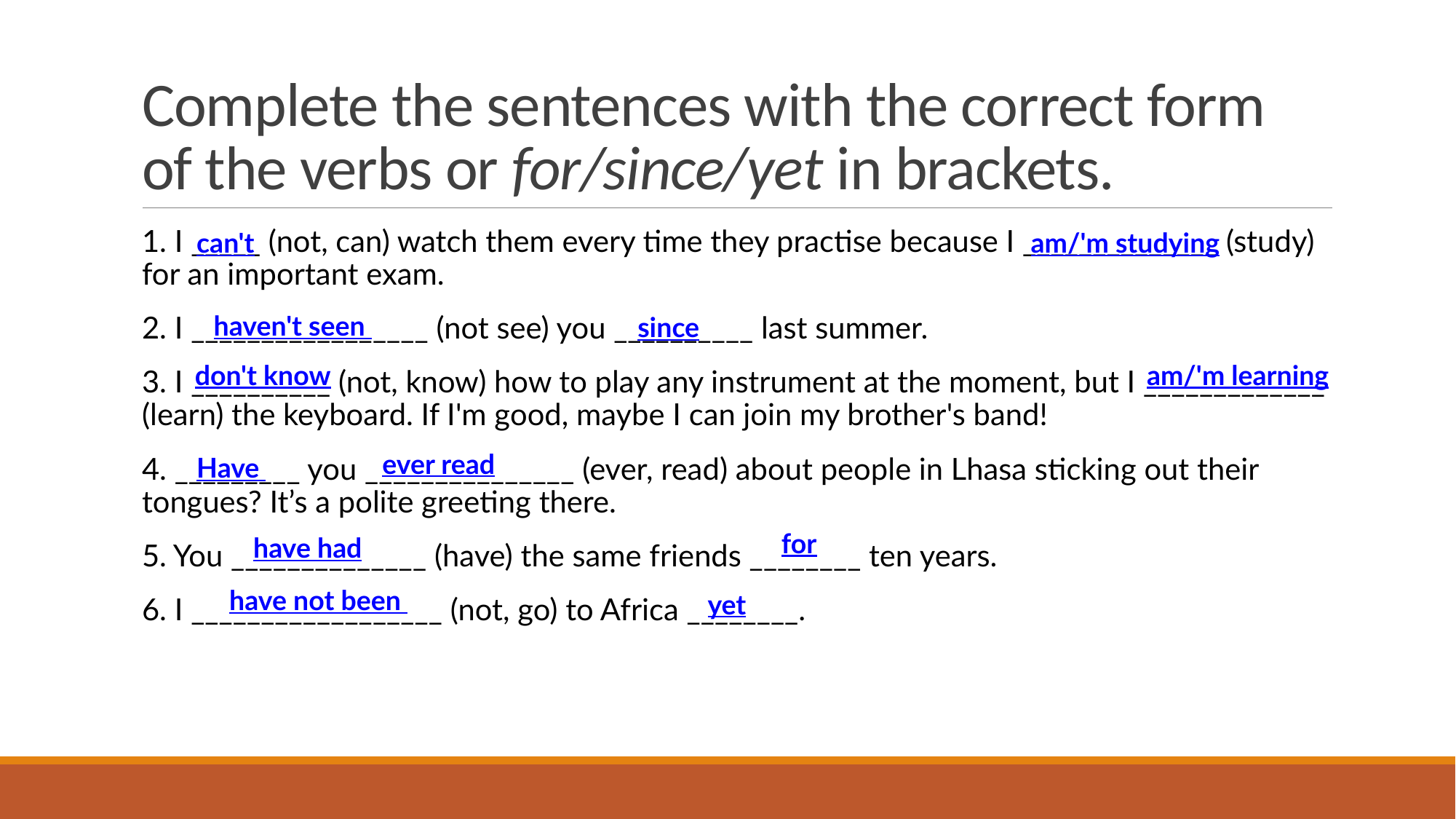

# Complete the sentences with the correct form of the verbs or for/since/yet in brackets.
1. I _____ (not, can) watch them every time they practise because I ______________ (study) for an important exam.
2. I _________________ (not see) you __________ last summer.
3. I __________ (not, know) how to play any instrument at the moment, but I _____________ (learn) the keyboard. If I'm good, maybe I can join my brother's band!
4. _________ you _______________ (ever, read) about people in Lhasa sticking out their tongues? It’s a polite greeting there.
5. You ______________ (have) the same friends ________ ten years.
6. I __________________ (not, go) to Africa ________.
can't
am/'m studying
haven't seen
since
don't know
am/'m learning
ever read
Have
for
have had
have not been
yet